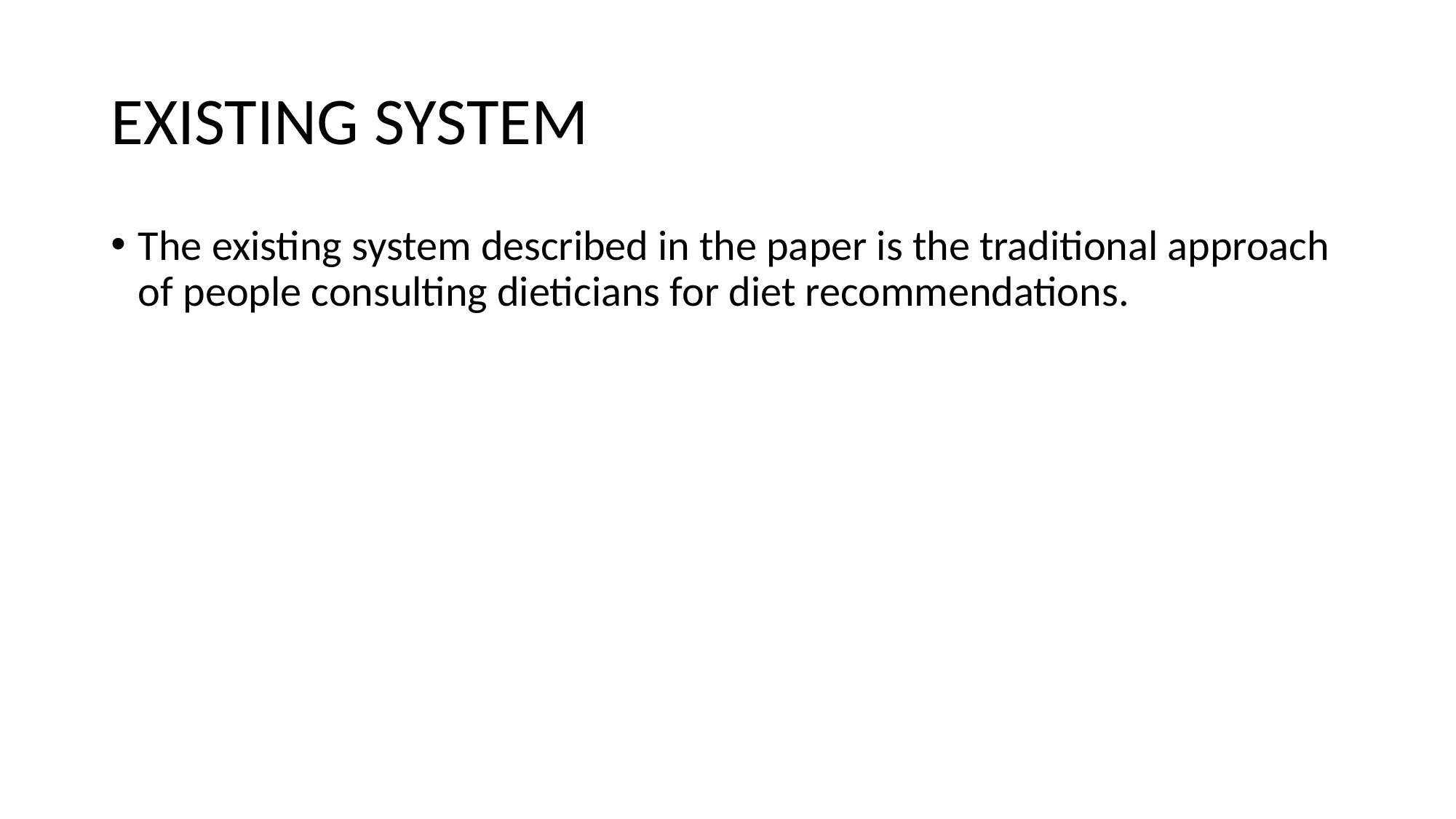

# EXISTING SYSTEM
The existing system described in the paper is the traditional approach of people consulting dieticians for diet recommendations.